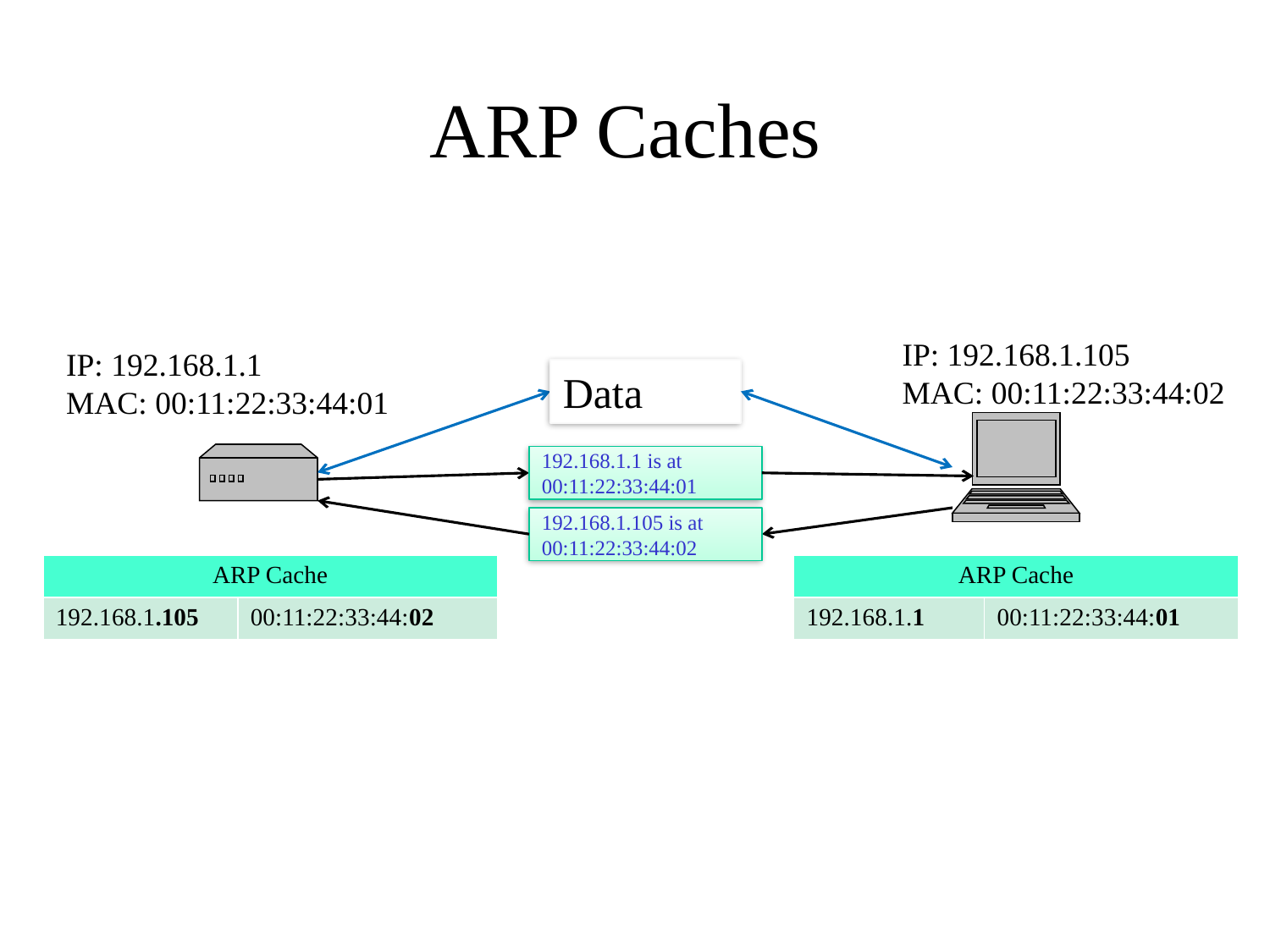

# ARP Caches
IP: 192.168.1.105
MAC: 00:11:22:33:44:02
IP: 192.168.1.1
MAC: 00:11:22:33:44:01
Data

192.168.1.1 is at 00:11:22:33:44:01
192.168.1.105 is at 00:11:22:33:44:02
| ARP Cache |  |
| --- | --- |
| 192.168.1.105 | 00:11:22:33:44:02 |
| ARP Cache |  |
| --- | --- |
| 192.168.1.1 | 00:11:22:33:44:01 |